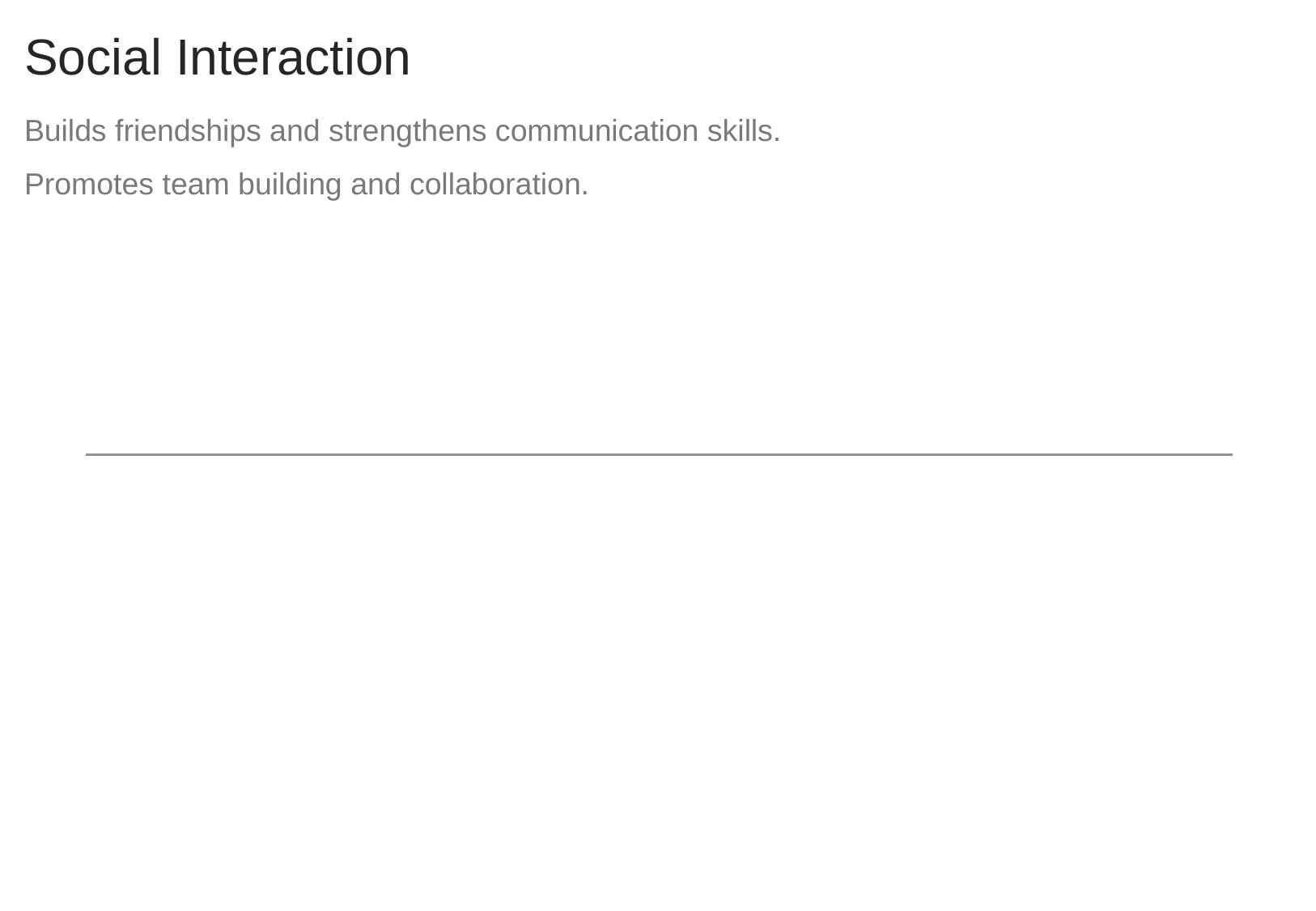

# Social Interaction
Builds friendships and strengthens communication skills.
Promotes team building and collaboration.